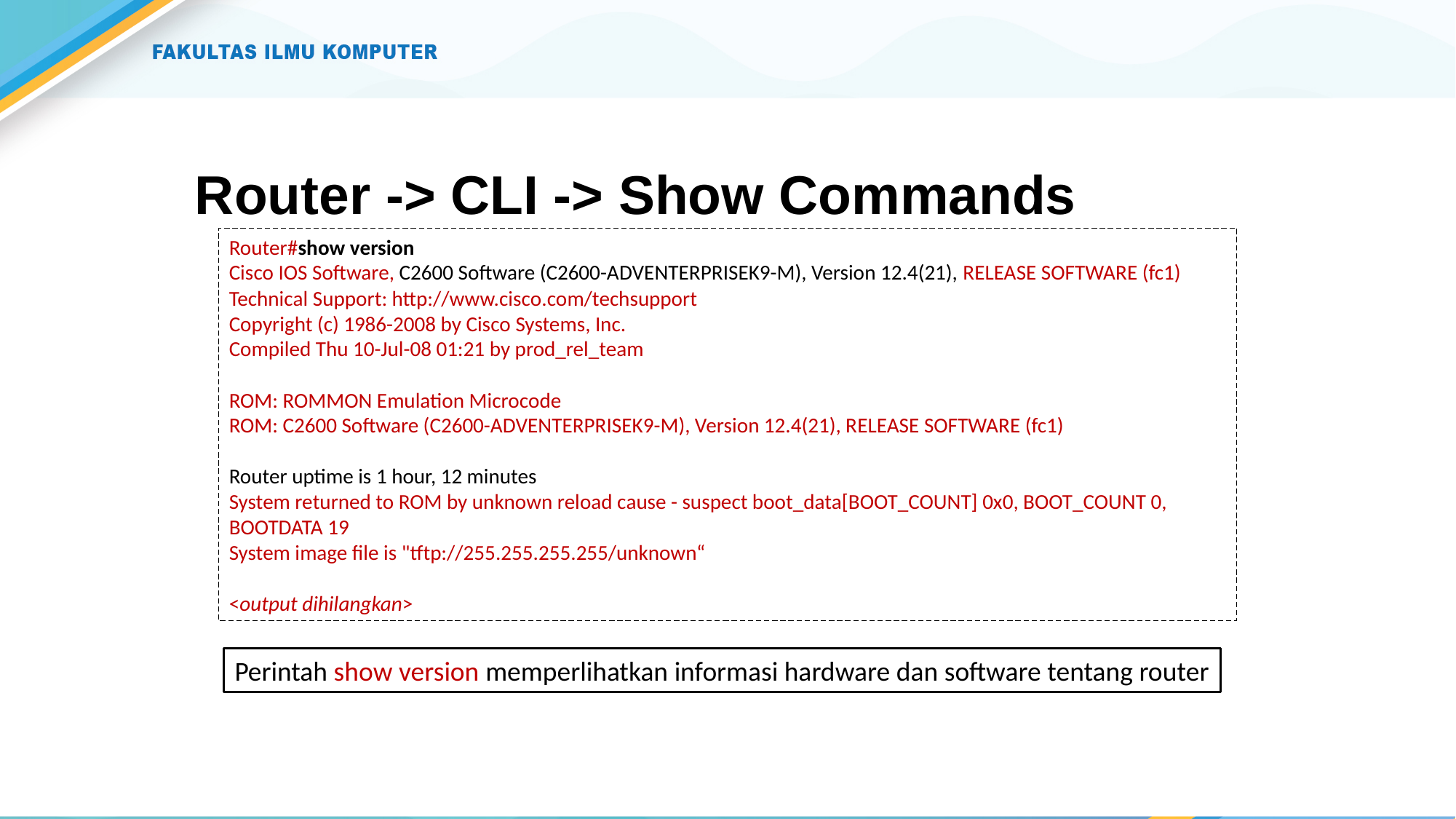

# Router -> CLI -> Show Commands
Router#show version
Cisco IOS Software, C2600 Software (C2600-ADVENTERPRISEK9-M), Version 12.4(21), RELEASE SOFTWARE (fc1)
Technical Support: http://www.cisco.com/techsupport
Copyright (c) 1986-2008 by Cisco Systems, Inc.
Compiled Thu 10-Jul-08 01:21 by prod_rel_team

ROM: ROMMON Emulation Microcode
ROM: C2600 Software (C2600-ADVENTERPRISEK9-M), Version 12.4(21), RELEASE SOFTWARE (fc1)

Router uptime is 1 hour, 12 minutes
System returned to ROM by unknown reload cause - suspect boot_data[BOOT_COUNT] 0x0, BOOT_COUNT 0, BOOTDATA 19
System image file is "tftp://255.255.255.255/unknown“

<output dihilangkan>
Perintah show version memperlihatkan informasi hardware dan software tentang router